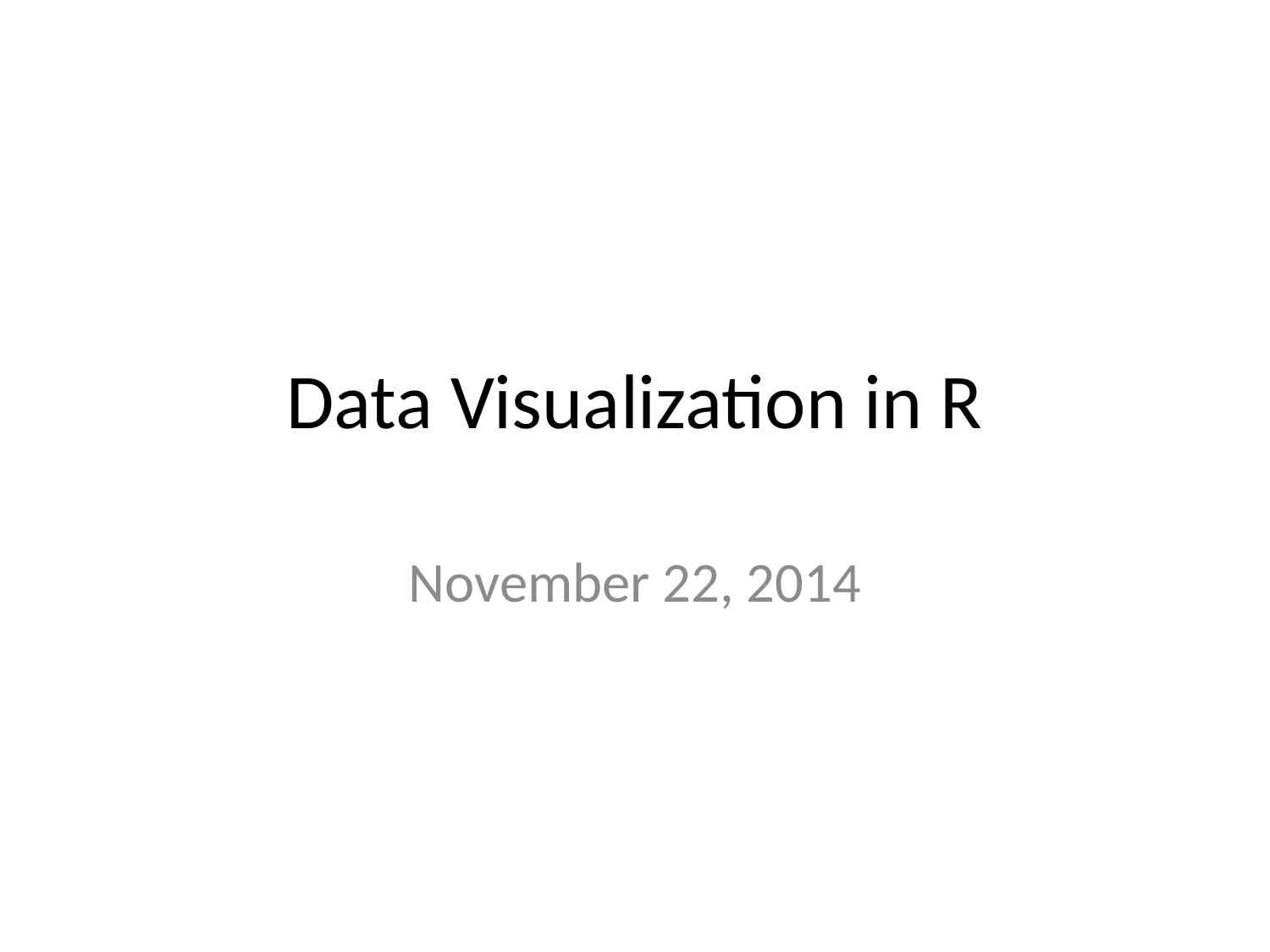

# Data Visualization in R
November 22, 2014